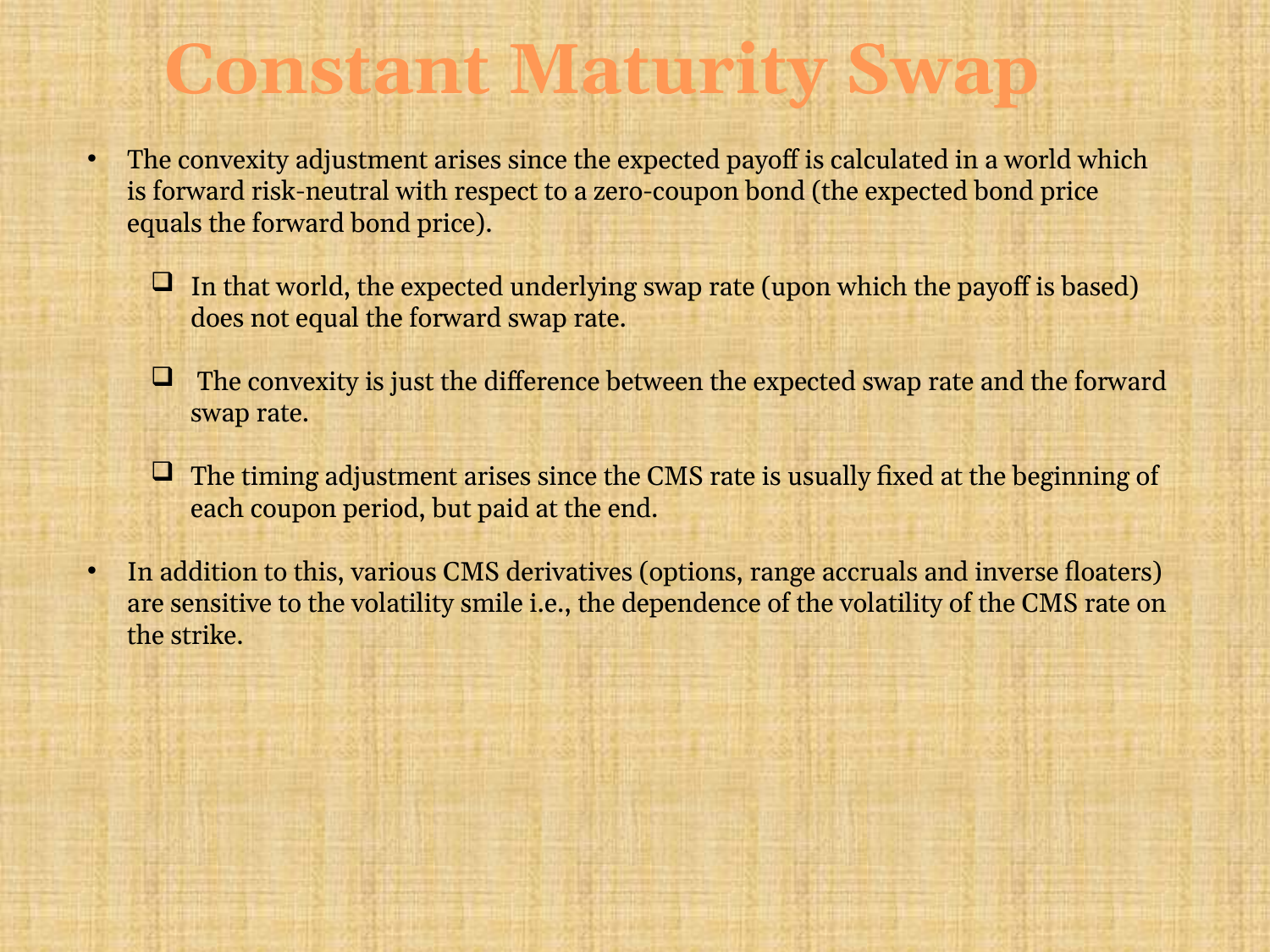

Constant Maturity Swap
The convexity adjustment arises since the expected payoff is calculated in a world which is forward risk-neutral with respect to a zero-coupon bond (the expected bond price equals the forward bond price).

In that world, the expected underlying swap rate (upon which the payoff is based) does not equal the forward swap rate.

 The convexity is just the difference between the expected swap rate and the forward swap rate.

The timing adjustment arises since the CMS rate is usually fixed at the beginning of each coupon period, but paid at the end.

In addition to this, various CMS derivatives (options, range accruals and inverse floaters) are sensitive to the volatility smile i.e., the dependence of the volatility of the CMS rate on the strike.